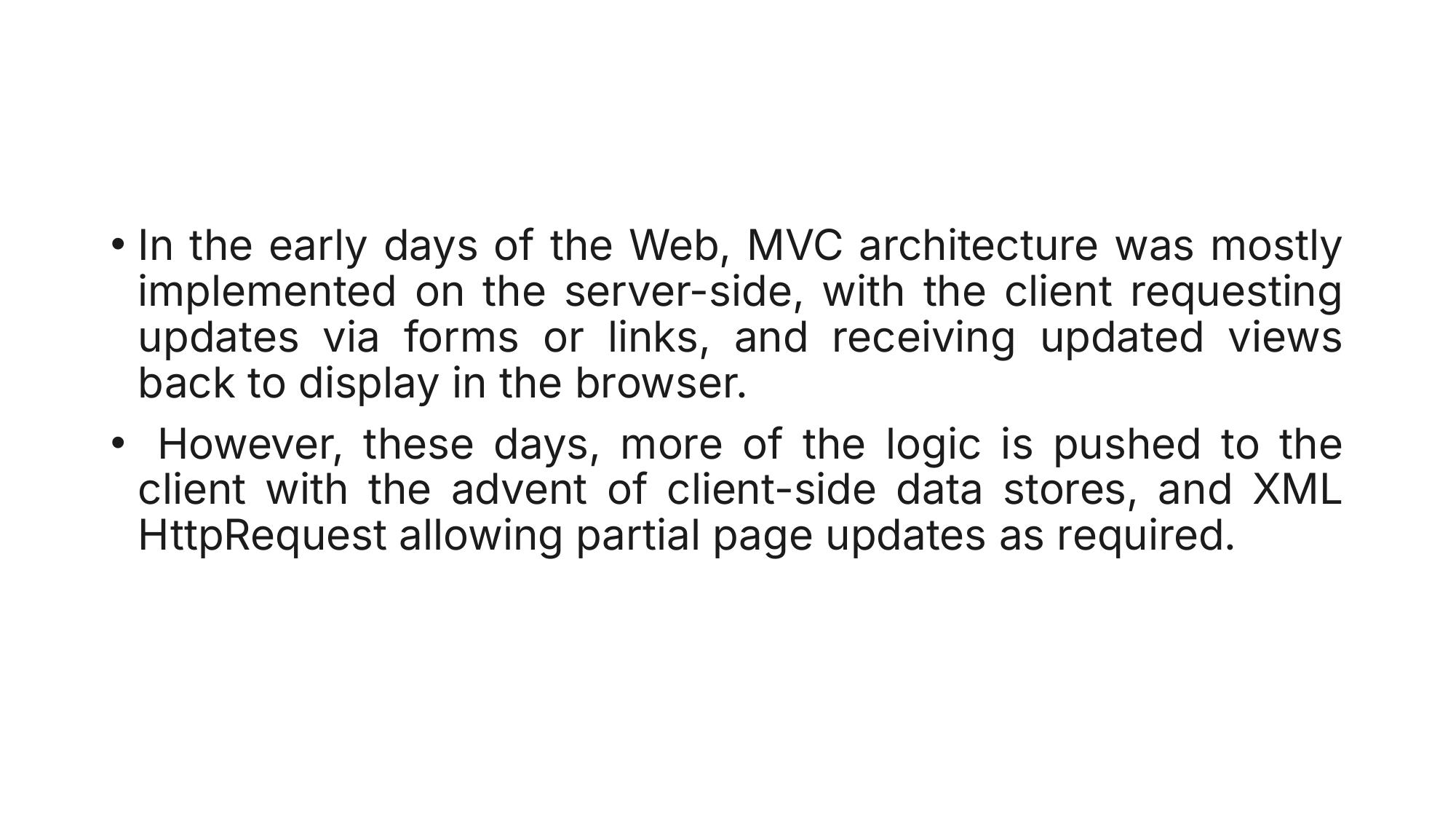

#
In the early days of the Web, MVC architecture was mostly implemented on the server-side, with the client requesting updates via forms or links, and receiving updated views back to display in the browser.
 However, these days, more of the logic is pushed to the client with the advent of client-side data stores, and XML HttpRequest allowing partial page updates as required.